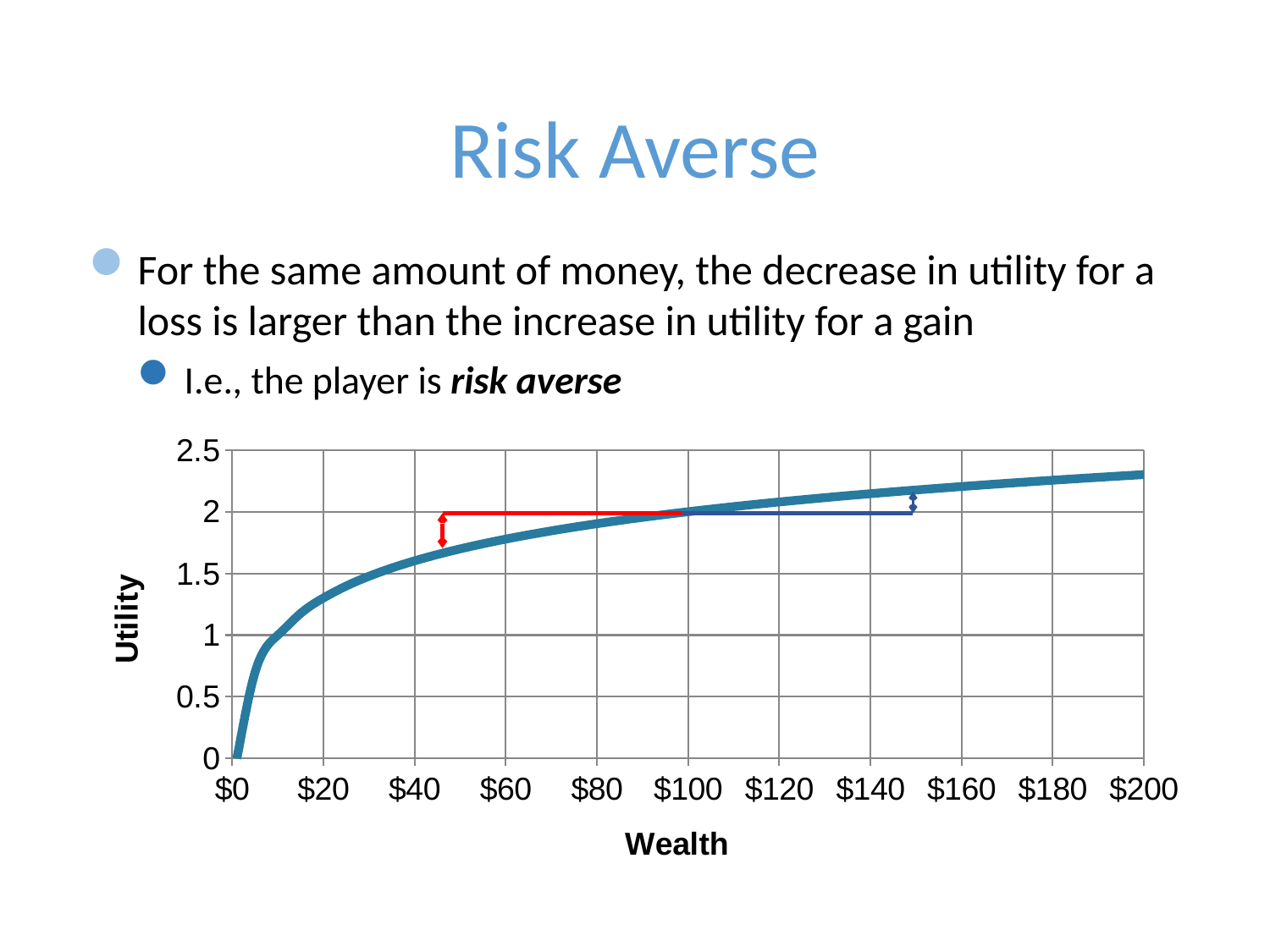

# Risk Averse
For the same amount of money, the decrease in utility for a loss is larger than the increase in utility for a gain
I.e., the player is risk averse

### Chart

| Category | Y-Value 1 |
|---|---|
27